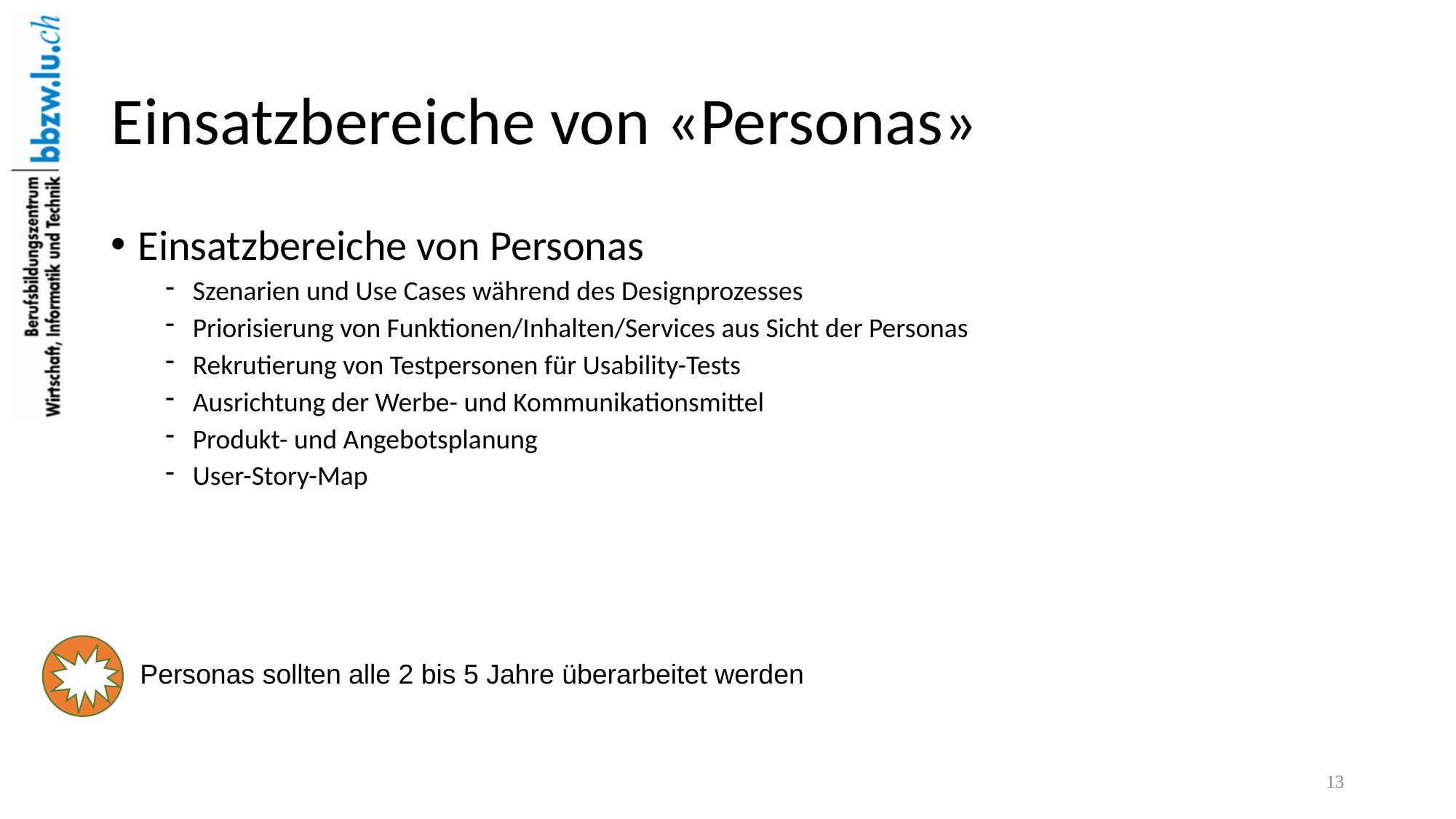

# Einsatzbereiche von «Personas»
Einsatzbereiche von Personas
Szenarien und Use Cases während des Designprozesses
Priorisierung von Funktionen/Inhalten/Services aus Sicht der Personas
Rekrutierung von Testpersonen für Usability-Tests
Ausrichtung der Werbe- und Kommunikationsmittel
Produkt- und Angebotsplanung
User-Story-Map

Personas sollten alle 2 bis 5 Jahre überarbeitet werden

13